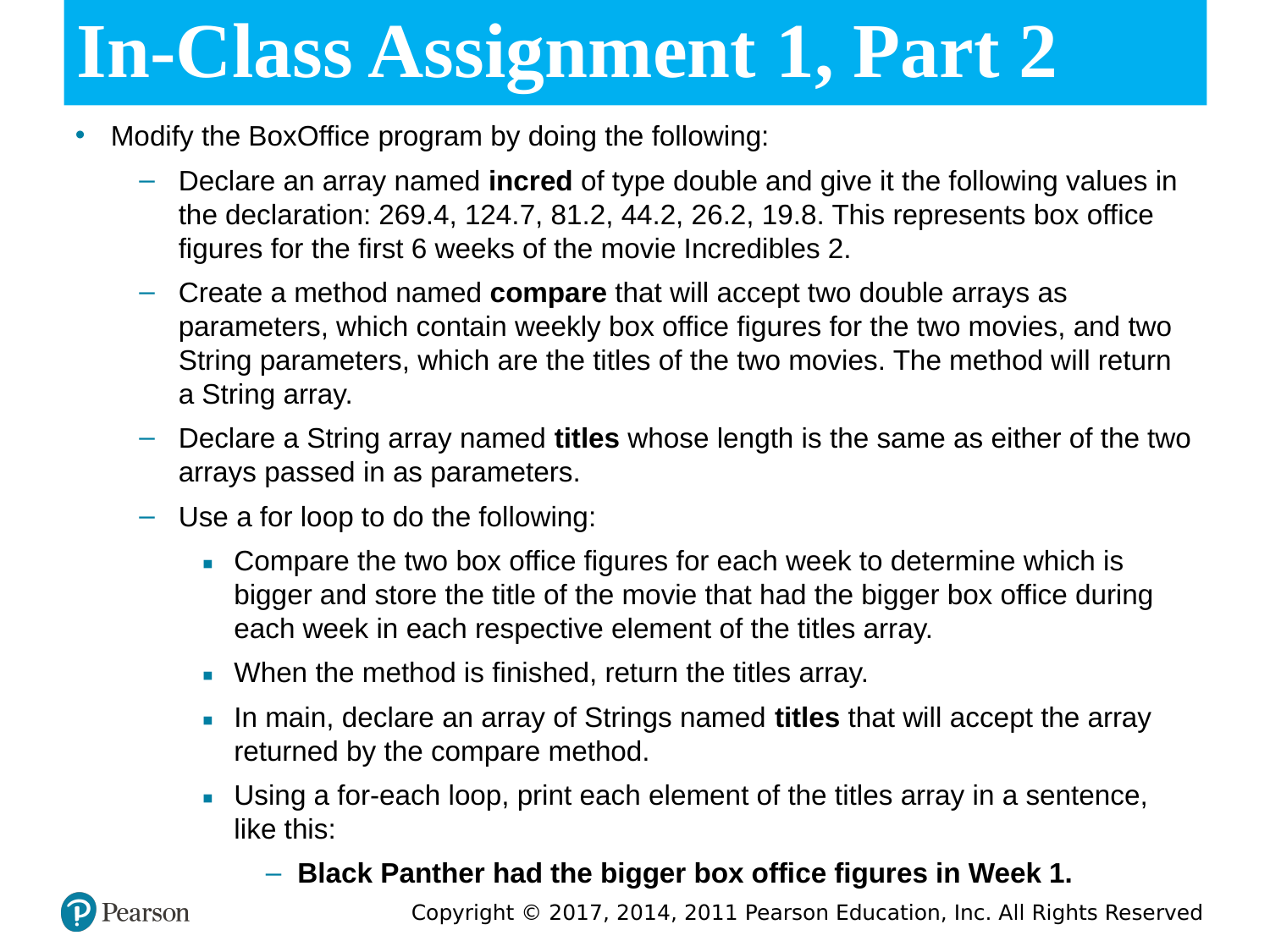

# In-Class Assignment 1, Part 2
Modify the BoxOffice program by doing the following:
Declare an array named incred of type double and give it the following values in the declaration: 269.4, 124.7, 81.2, 44.2, 26.2, 19.8. This represents box office figures for the first 6 weeks of the movie Incredibles 2.
Create a method named compare that will accept two double arrays as parameters, which contain weekly box office figures for the two movies, and two String parameters, which are the titles of the two movies. The method will return a String array.
Declare a String array named titles whose length is the same as either of the two arrays passed in as parameters.
Use a for loop to do the following:
Compare the two box office figures for each week to determine which is bigger and store the title of the movie that had the bigger box office during each week in each respective element of the titles array.
When the method is finished, return the titles array.
In main, declare an array of Strings named titles that will accept the array returned by the compare method.
Using a for-each loop, print each element of the titles array in a sentence, like this:
Black Panther had the bigger box office figures in Week 1.